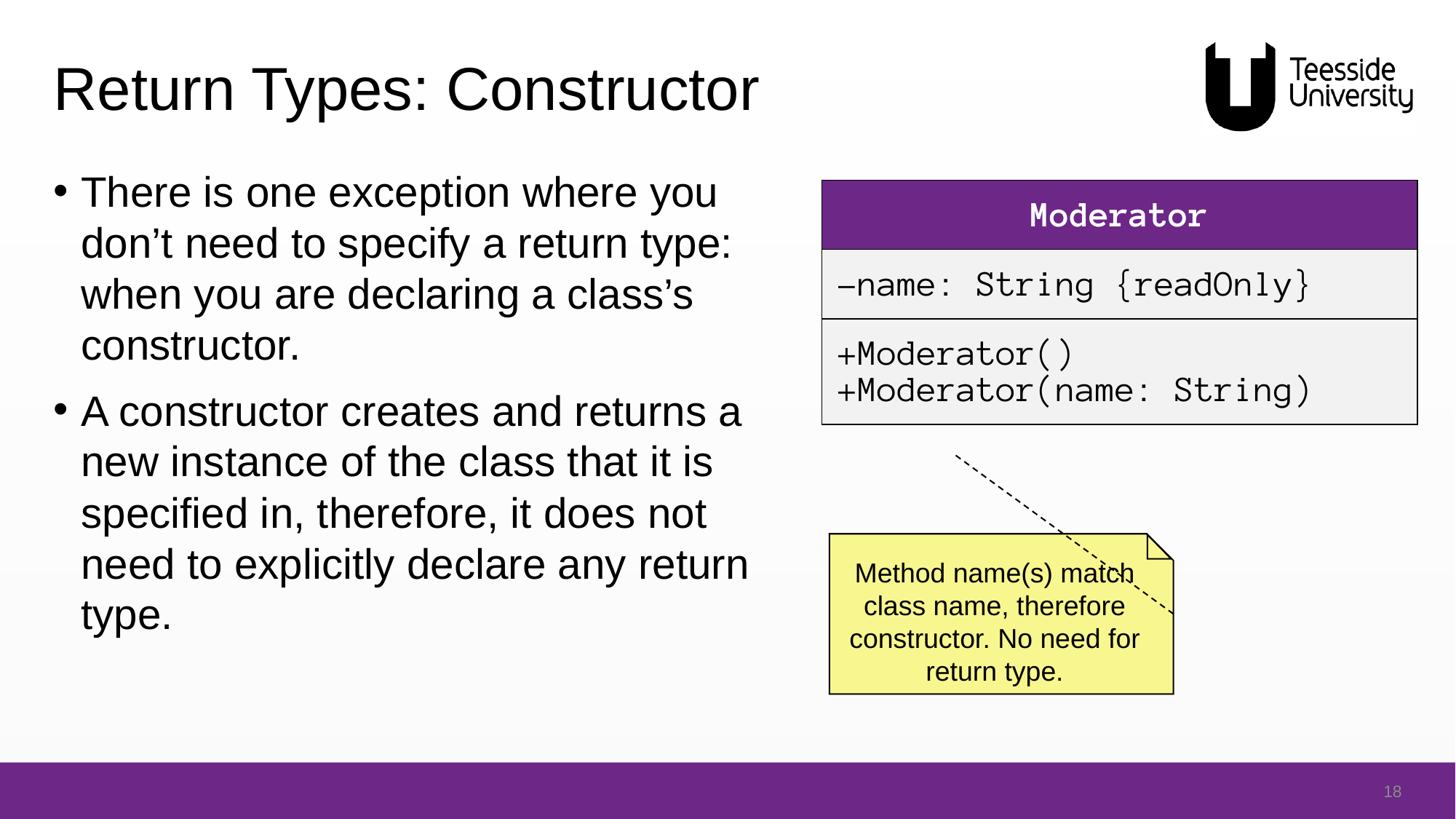

# Return Types: Constructor
There is one exception where you don’t need to specify a return type: when you are declaring a class’s constructor.
A constructor creates and returns a new instance of the class that it is specified in, therefore, it does not need to explicitly declare any return type.
| Moderator |
| --- |
| -name: String {readOnly} |
| +Moderator() +Moderator(name: String) |
Method name(s) match class name, therefore constructor. No need for return type.

18